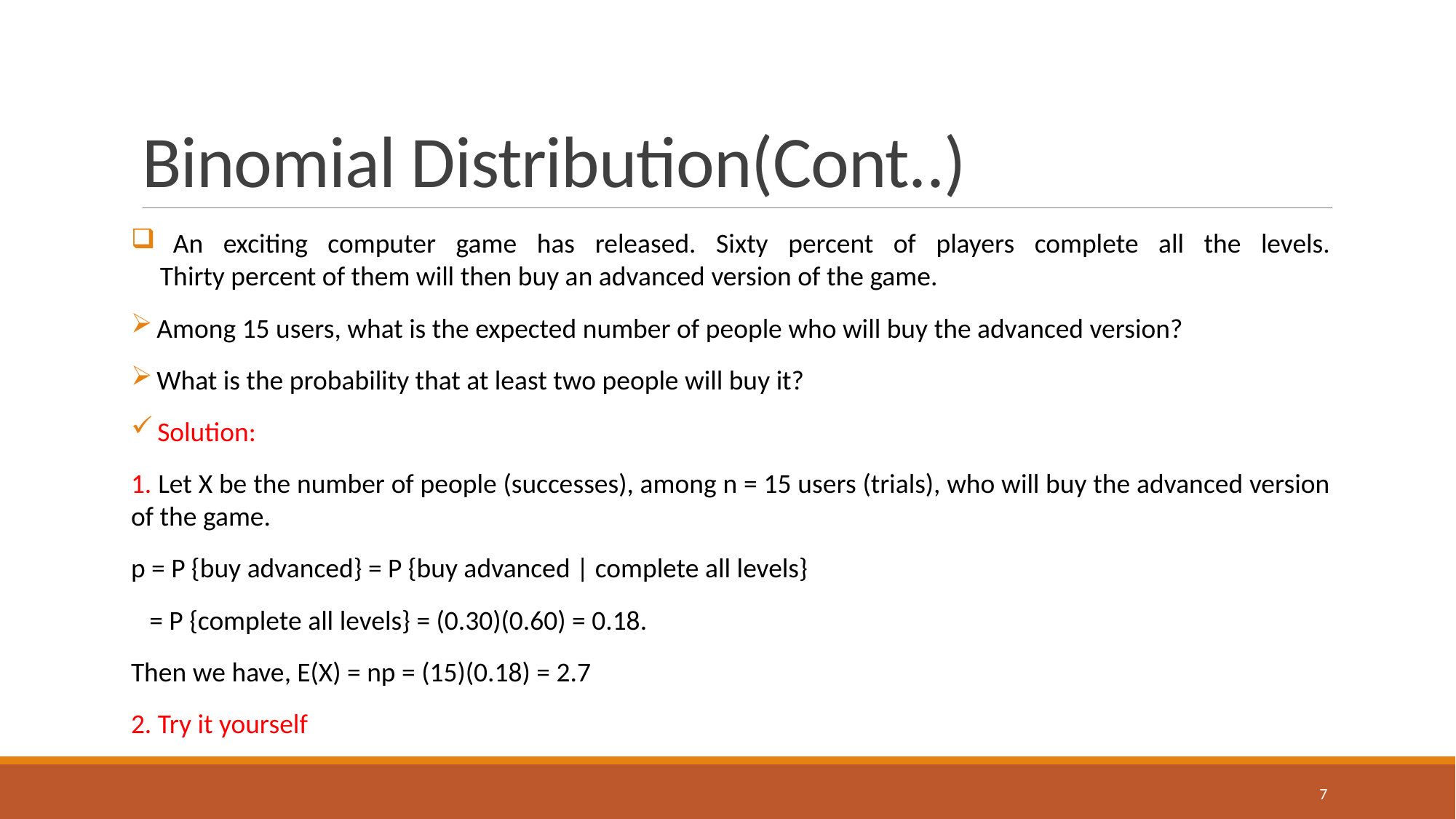

# Binomial Distribution(Cont..)
 An exciting computer game has released. Sixty percent of players complete all the levels.
   Thirty percent of them will then buy an advanced version of the game.
 Among 15 users, what is the expected number of people who will buy the advanced version?
 What is the probability that at least two people will buy it?
 Solution:
1. Let X be the number of people (successes), among n = 15 users (trials), who will buy the advanced version of the game.
p = P {buy advanced} = P {buy advanced | complete all levels}
   = P {complete all levels} = (0.30)(0.60) = 0.18.
Then we have, E(X) = np = (15)(0.18) = 2.7
2. Try it yourself

7